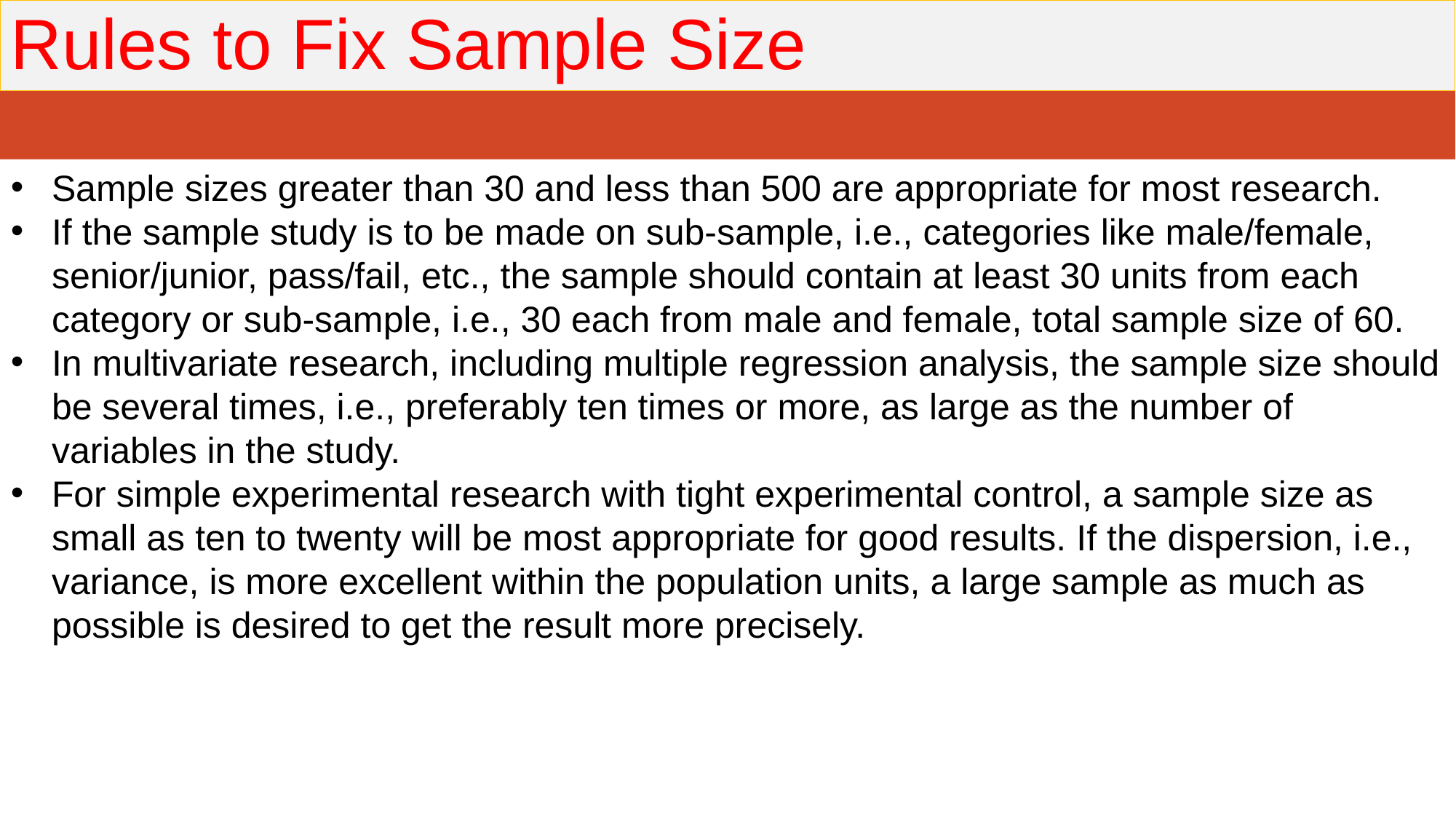

# Rules to Fix Sample Size
Sample sizes greater than 30 and less than 500 are appropriate for most research.
If the sample study is to be made on sub-sample, i.e., categories like male/female, senior/junior, pass/fail, etc., the sample should contain at least 30 units from each category or sub-sample, i.e., 30 each from male and female, total sample size of 60.
In multivariate research, including multiple regression analysis, the sample size should be several times, i.e., preferably ten times or more, as large as the number of variables in the study.
For simple experimental research with tight experimental control, a sample size as small as ten to twenty will be most appropriate for good results. If the dispersion, i.e., variance, is more excellent within the population units, a large sample as much as possible is desired to get the result more precisely.